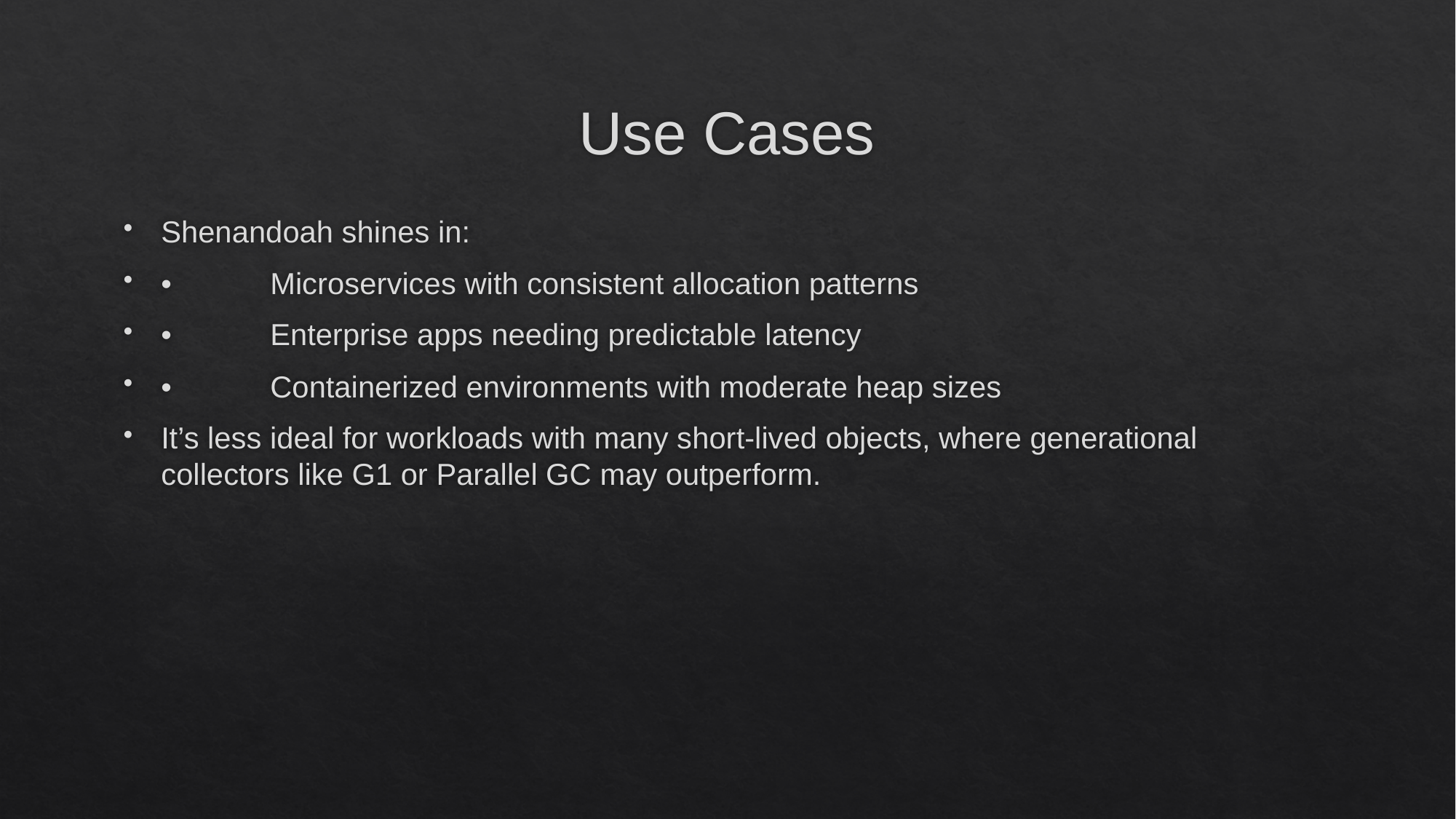

# Use Cases
Shenandoah shines in:
•	Microservices with consistent allocation patterns
•	Enterprise apps needing predictable latency
•	Containerized environments with moderate heap sizes
It’s less ideal for workloads with many short-lived objects, where generational collectors like G1 or Parallel GC may outperform.